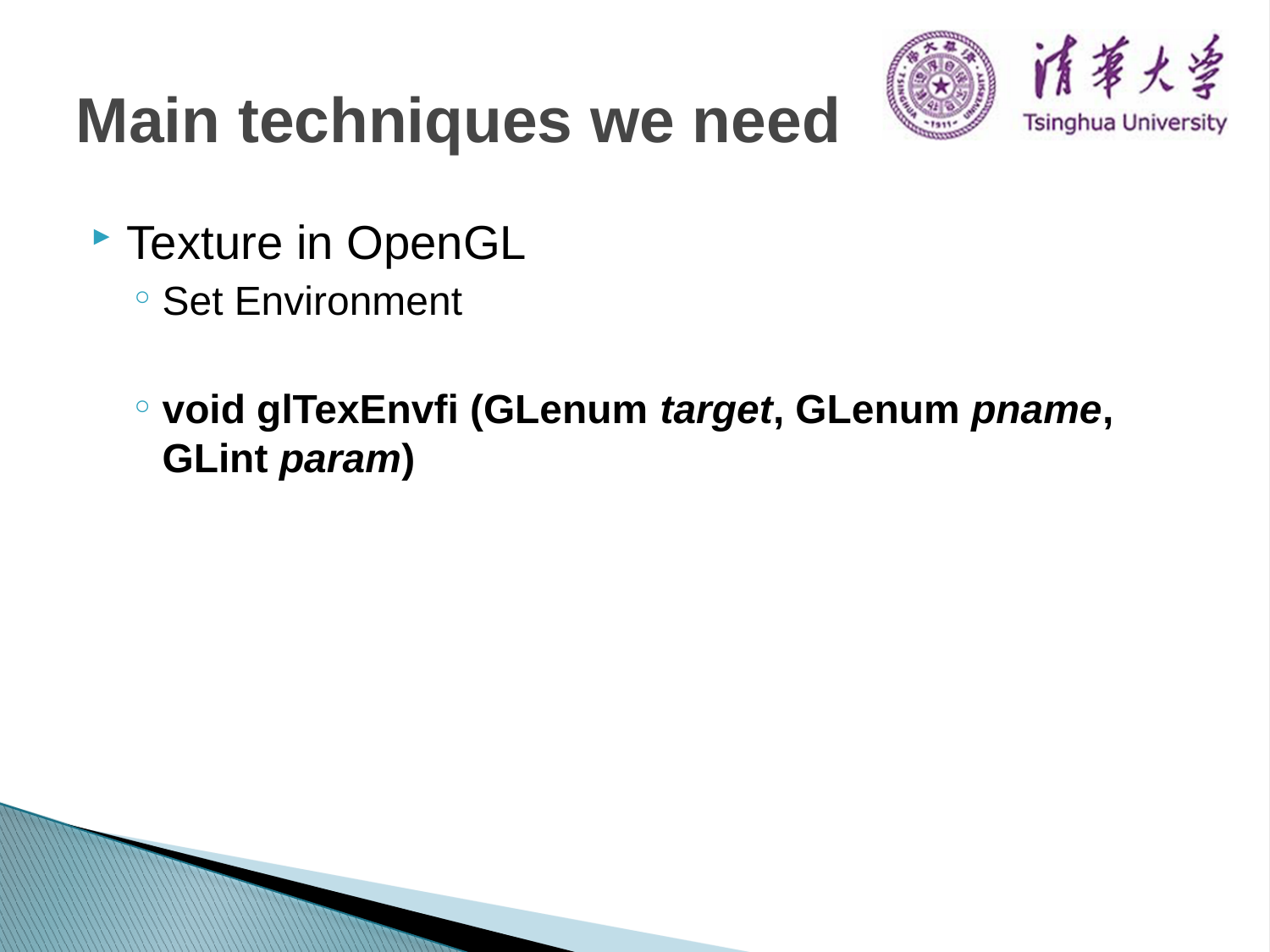

# Main techniques we need
Texture in OpenGL
Set Environment

void glTexEnvfi (GLenum target, GLenum pname, GLint param)